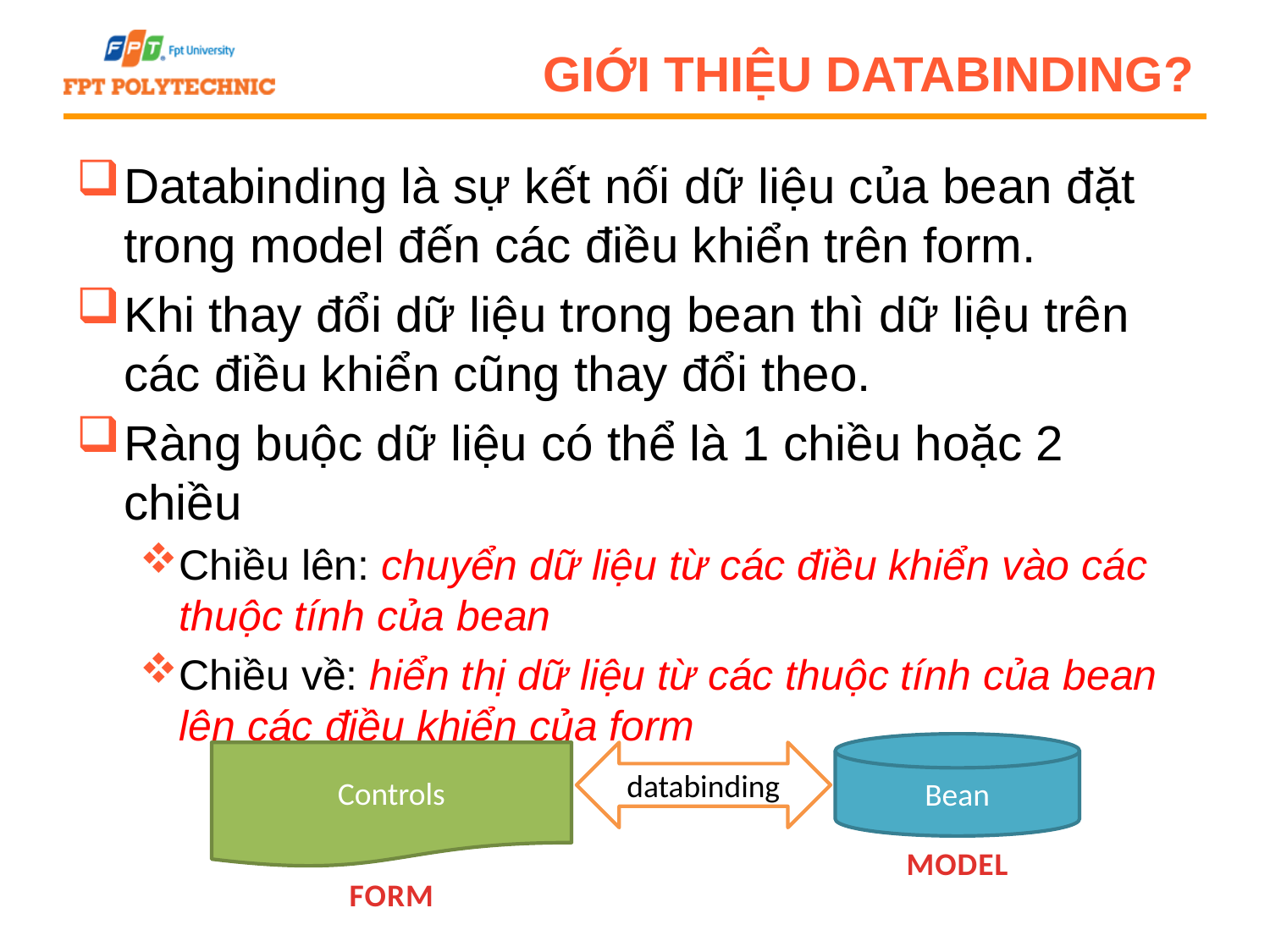

# Giới thiệu Databinding?
Databinding là sự kết nối dữ liệu của bean đặt trong model đến các điều khiển trên form.
Khi thay đổi dữ liệu trong bean thì dữ liệu trên các điều khiển cũng thay đổi theo.
Ràng buộc dữ liệu có thể là 1 chiều hoặc 2 chiều
Chiều lên: chuyển dữ liệu từ các điều khiển vào các thuộc tính của bean
Chiều về: hiển thị dữ liệu từ các thuộc tính của bean lên các điều khiển của form
Bean
Controls
databinding
MODEL
FORM